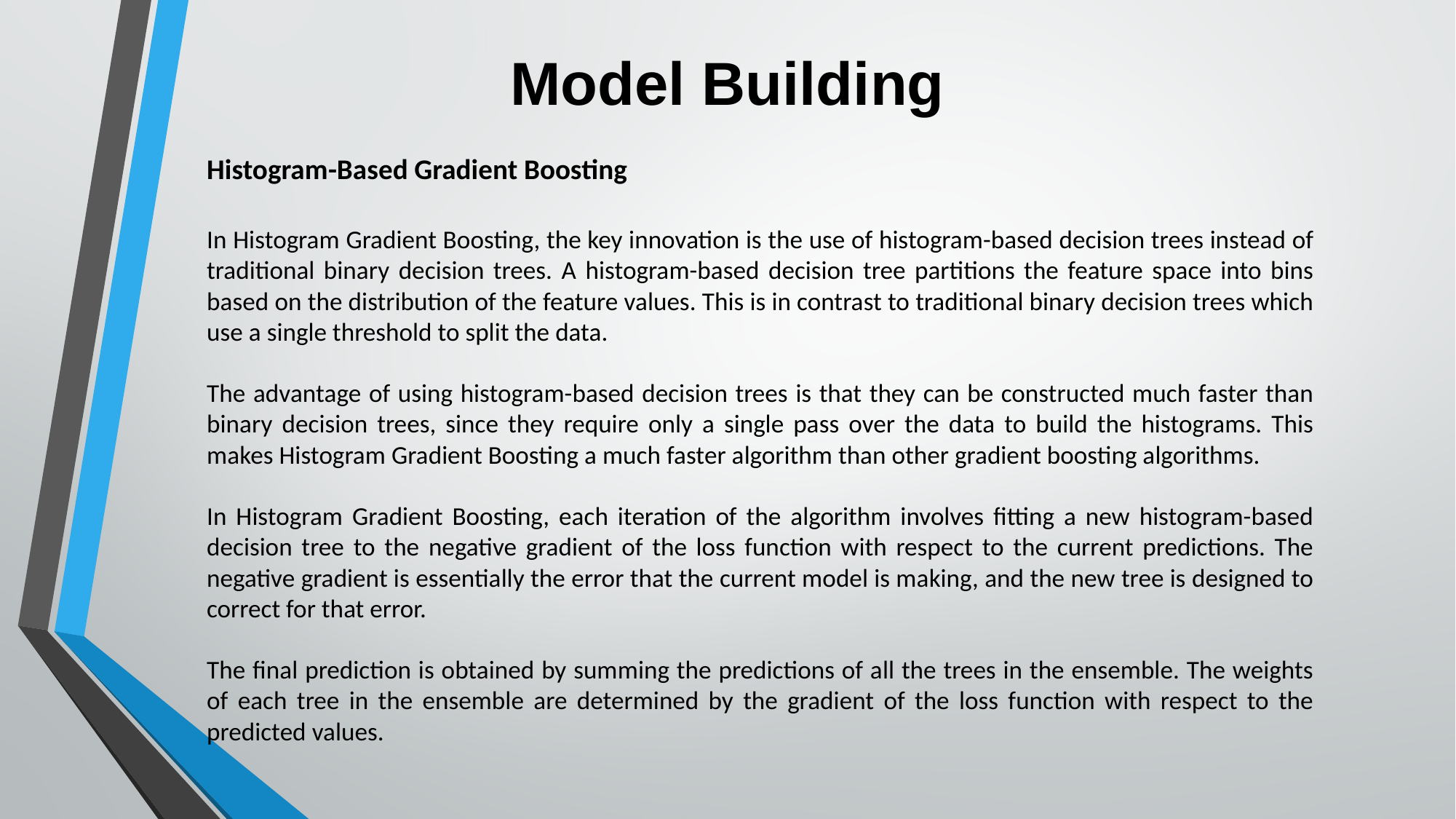

# Model Building
Histogram-Based Gradient Boosting

In Histogram Gradient Boosting, the key innovation is the use of histogram-based decision trees instead of traditional binary decision trees. A histogram-based decision tree partitions the feature space into bins based on the distribution of the feature values. This is in contrast to traditional binary decision trees which use a single threshold to split the data.

The advantage of using histogram-based decision trees is that they can be constructed much faster than binary decision trees, since they require only a single pass over the data to build the histograms. This makes Histogram Gradient Boosting a much faster algorithm than other gradient boosting algorithms.

In Histogram Gradient Boosting, each iteration of the algorithm involves fitting a new histogram-based decision tree to the negative gradient of the loss function with respect to the current predictions. The negative gradient is essentially the error that the current model is making, and the new tree is designed to correct for that error.

The final prediction is obtained by summing the predictions of all the trees in the ensemble. The weights of each tree in the ensemble are determined by the gradient of the loss function with respect to the predicted values.